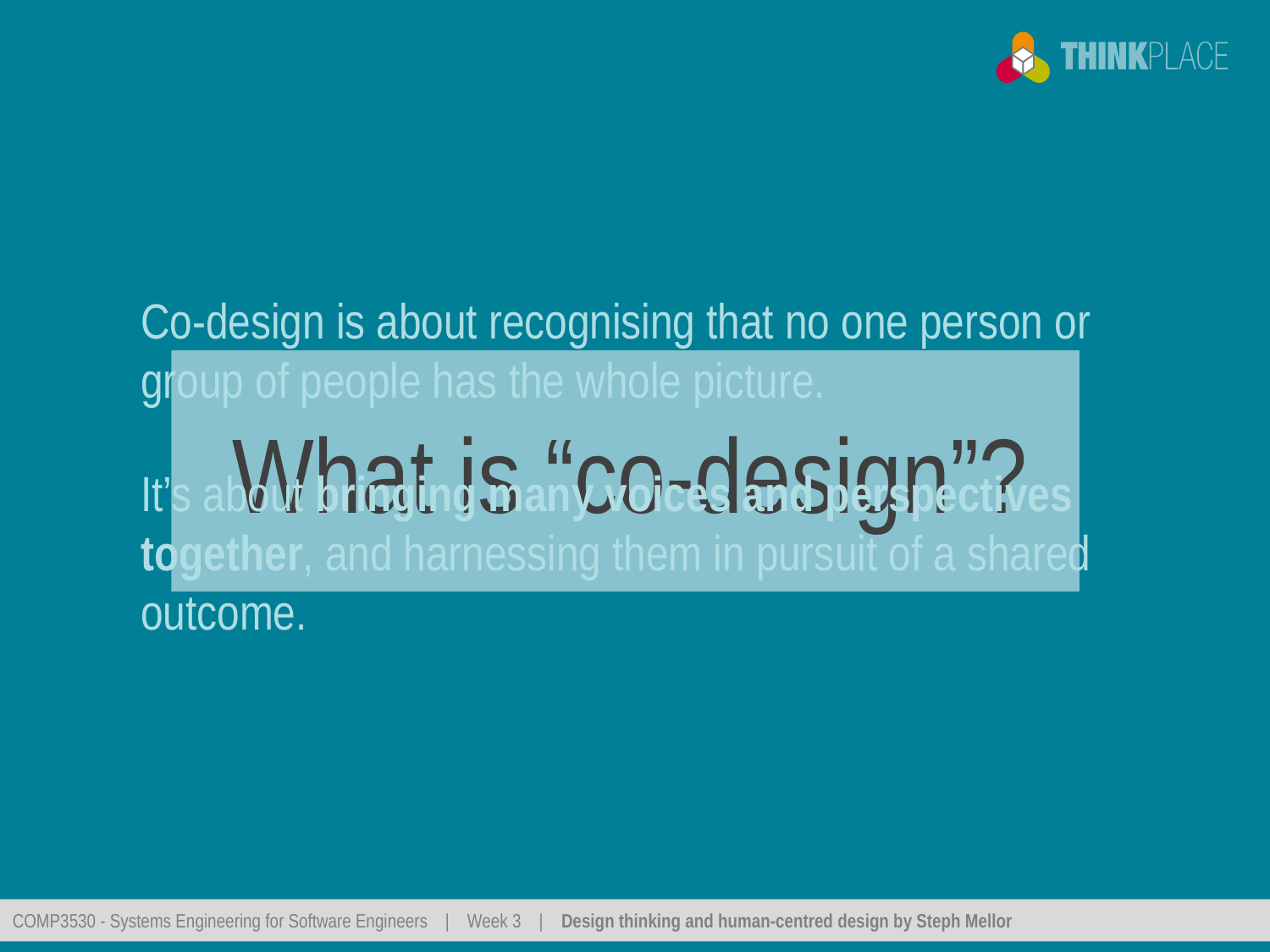

Co-design is about recognising that no one person or group of people has the whole picture.

  What is “co-design”?

It’s about bringing many voices and perspectives together, and harnessing them in pursuit of a shared outcome.
COMP3530 - Systems Engineering for Software Engineers    |    Week 3    |    Design thinking and human-centred design by Steph Mellor